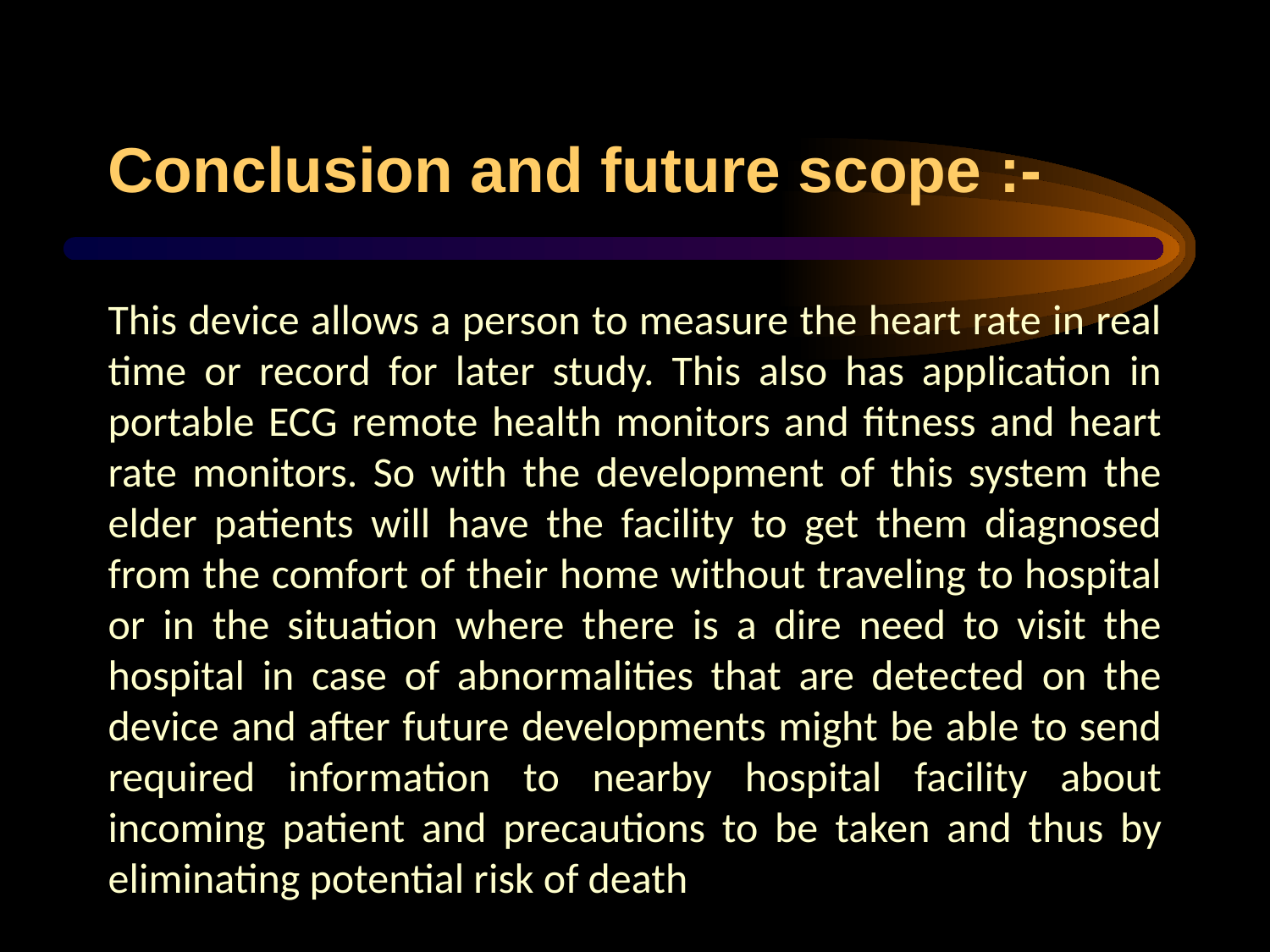

# Conclusion and future scope :-
This device allows a person to measure the heart rate in real time or record for later study. This also has application in portable ECG remote health monitors and fitness and heart rate monitors. So with the development of this system the elder patients will have the facility to get them diagnosed from the comfort of their home without traveling to hospital or in the situation where there is a dire need to visit the hospital in case of abnormalities that are detected on the device and after future developments might be able to send required information to nearby hospital facility about incoming patient and precautions to be taken and thus by eliminating potential risk of death
13